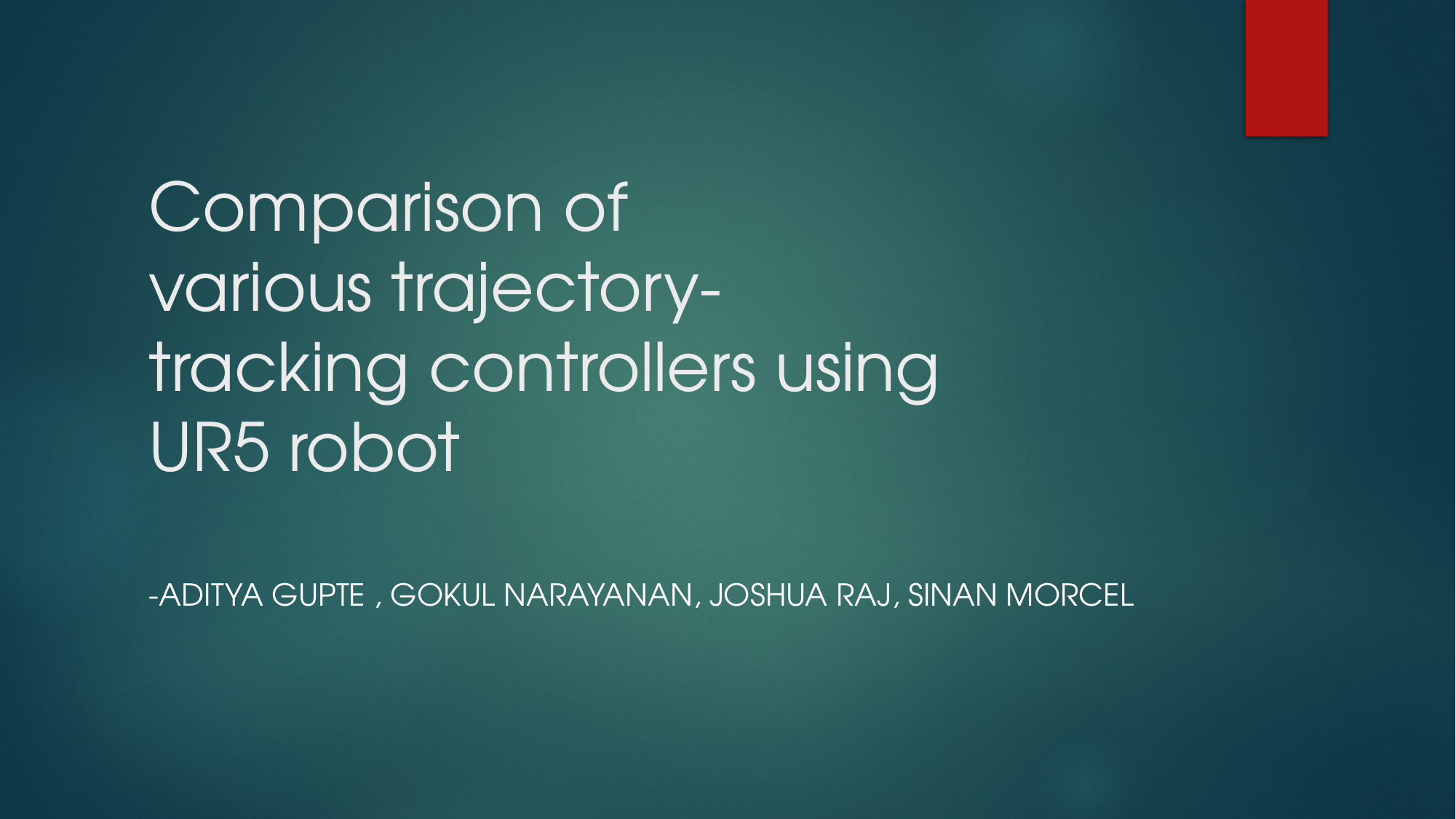

# Comparison of various trajectory-tracking controllers using UR5 robot

-ADITYA GUPTE , GOKUL NARAYANAN, JOSHUA RAJ, SINAN MORCEL